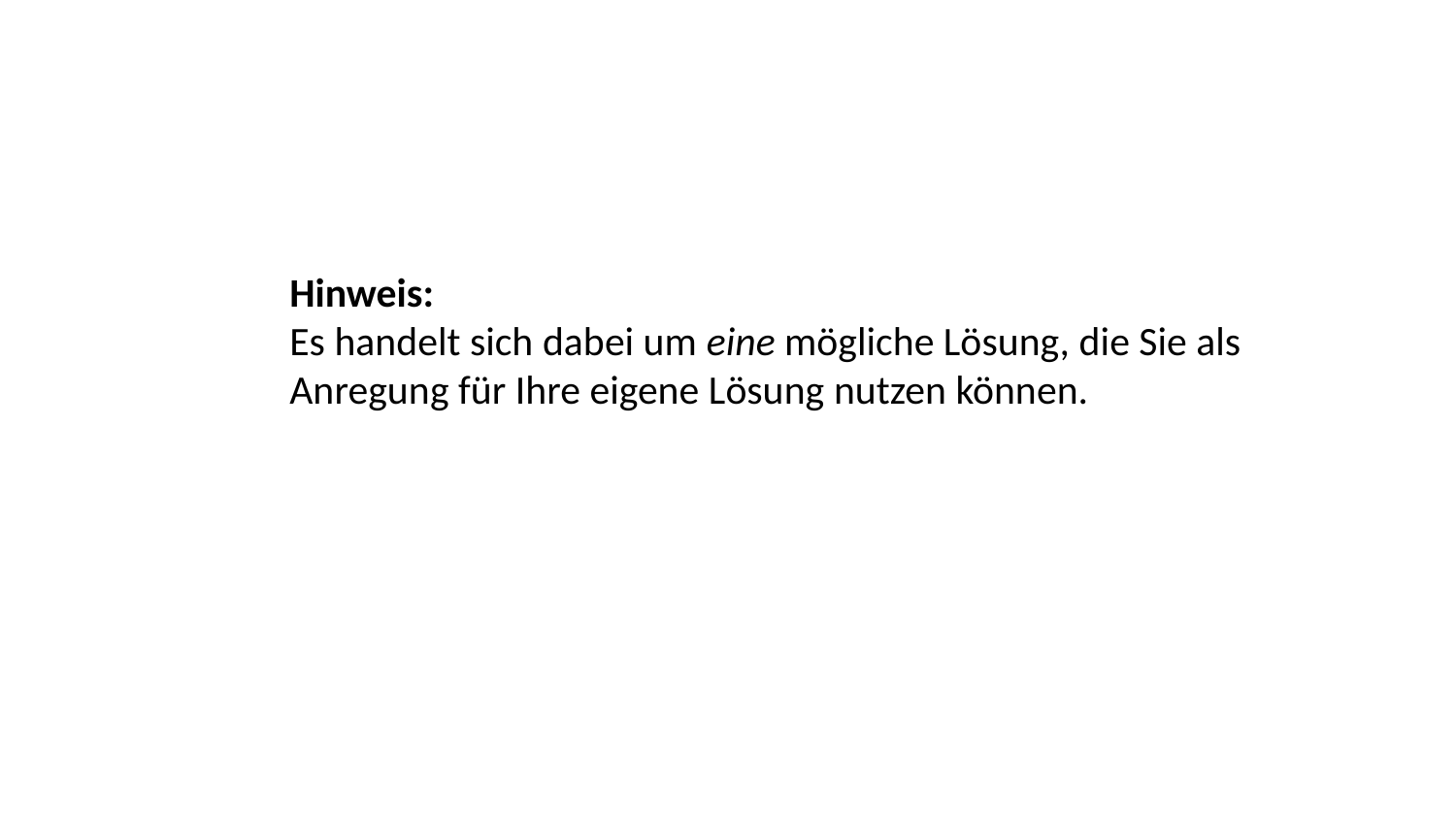

Hinweis:
Es handelt sich dabei um eine mögliche Lösung, die Sie als Anregung für Ihre eigene Lösung nutzen können.